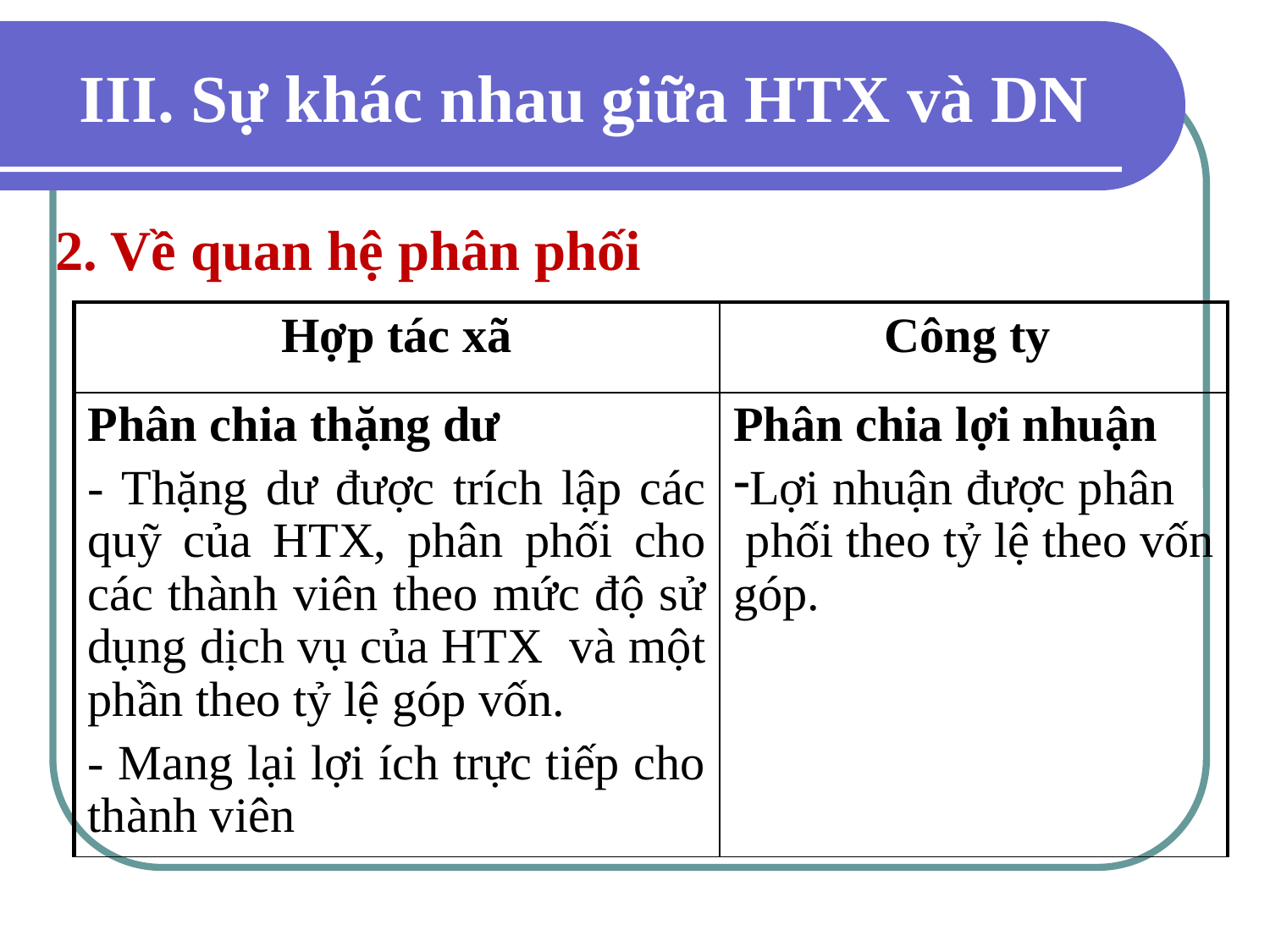

# III. Sự khác nhau giữa HTX và DN
2. Về quan hệ phân phối
| Hợp tác xã | Công ty |
| --- | --- |
| Phân chia thặng dư - Thặng dư được trích lập các quỹ của HTX, phân phối cho các thành viên theo mức độ sử dụng dịch vụ của HTX và một phần theo tỷ lệ góp vốn. - Mang lại lợi ích trực tiếp cho thành viên | Phân chia lợi nhuận Lợi nhuận được phân phối theo tỷ lệ theo vốn góp. |